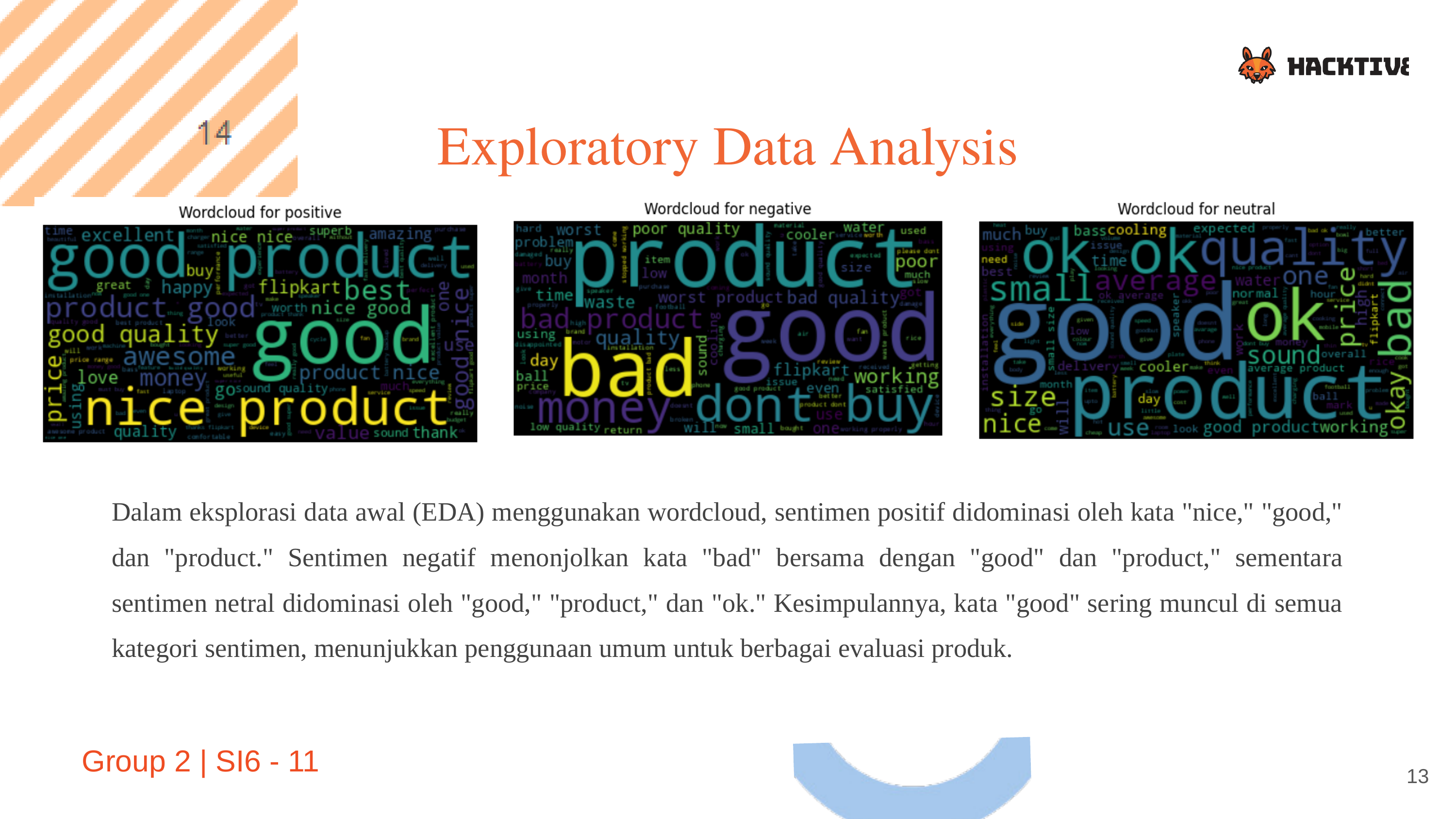

Exploratory Data Analysis

Dalam eksplorasi data awal (EDA) menggunakan wordcloud, sentimen positif didominasi oleh kata "nice," "good," dan "product." Sentimen negatif menonjolkan kata "bad" bersama dengan "good" dan "product," sementara sentimen netral didominasi oleh "good," "product," dan "ok." Kesimpulannya, kata "good" sering muncul di semua kategori sentimen, menunjukkan penggunaan umum untuk berbagai evaluasi produk.
Group 2 | SI6 - 11

13